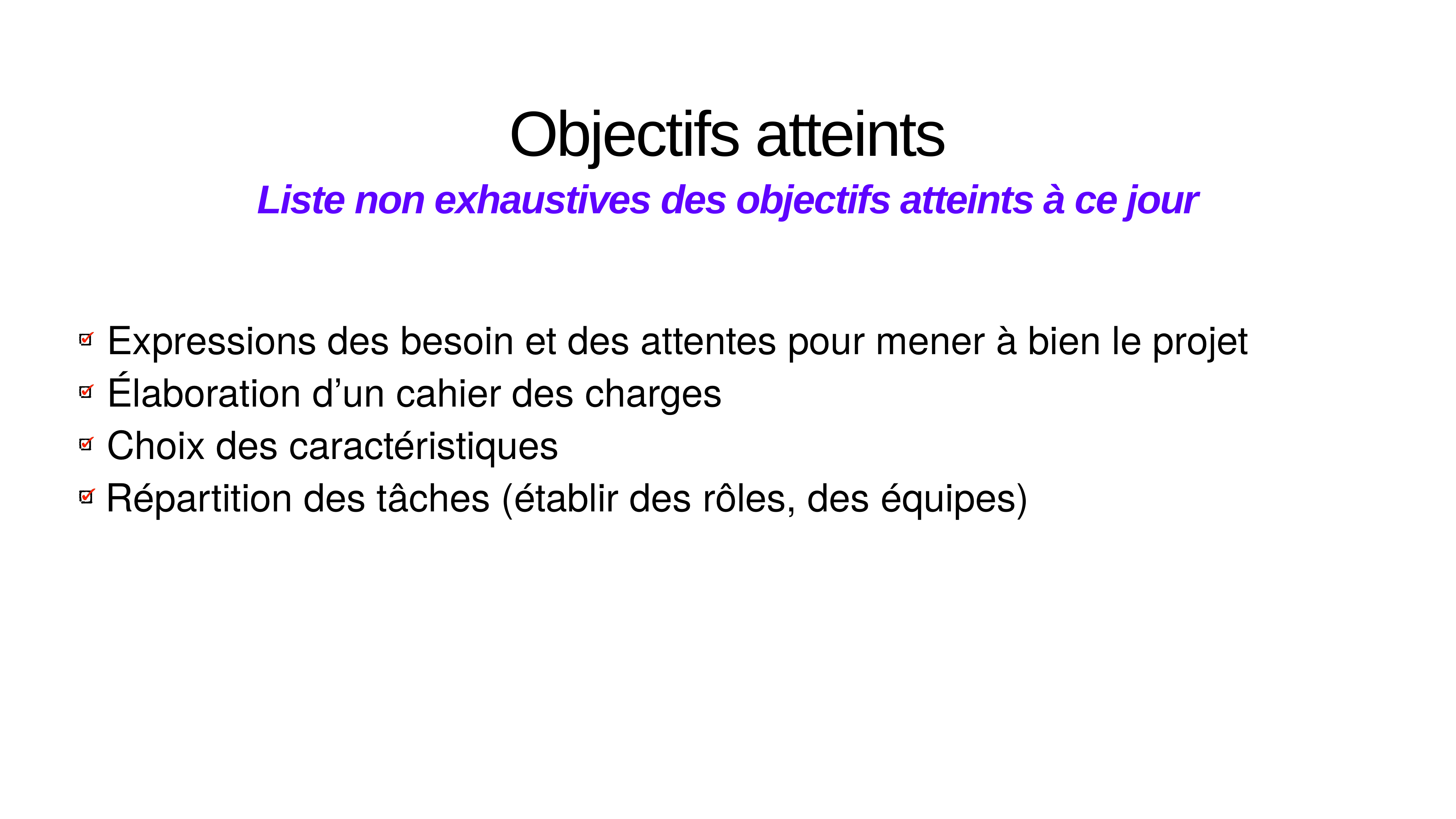

# Objectifs atteints
Liste non exhaustives des objectifs atteints à ce jour
Expressions des besoin et des attentes pour mener à bien le projet
Élaboration d’un cahier des charges
Choix des caractéristiques
Répartition des tâches (établir des rôles, des équipes)